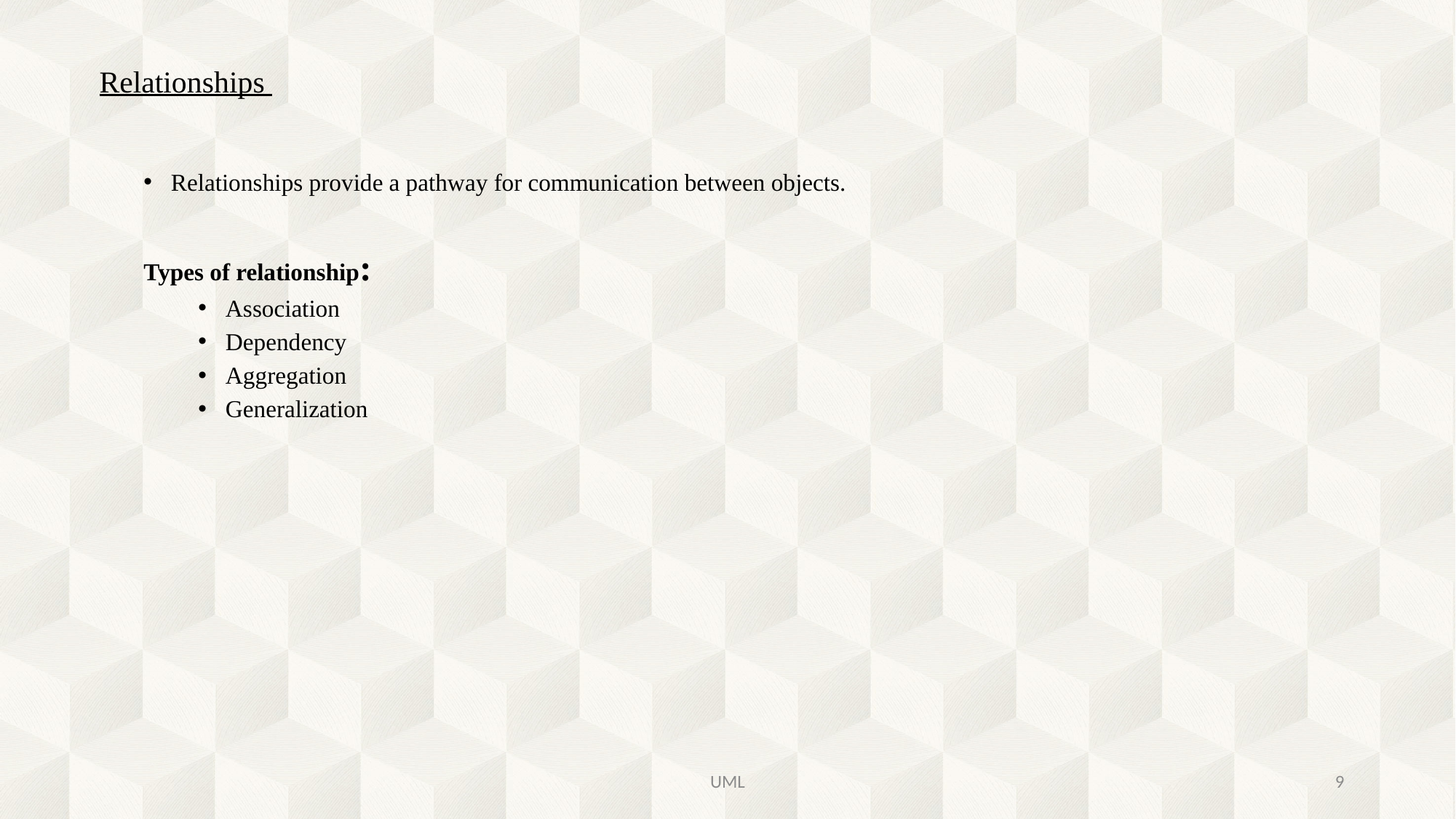

# Relationships
Relationships provide a pathway for communication between objects.

Types of relationship:
Association
Dependency
Aggregation
Generalization

UML
9